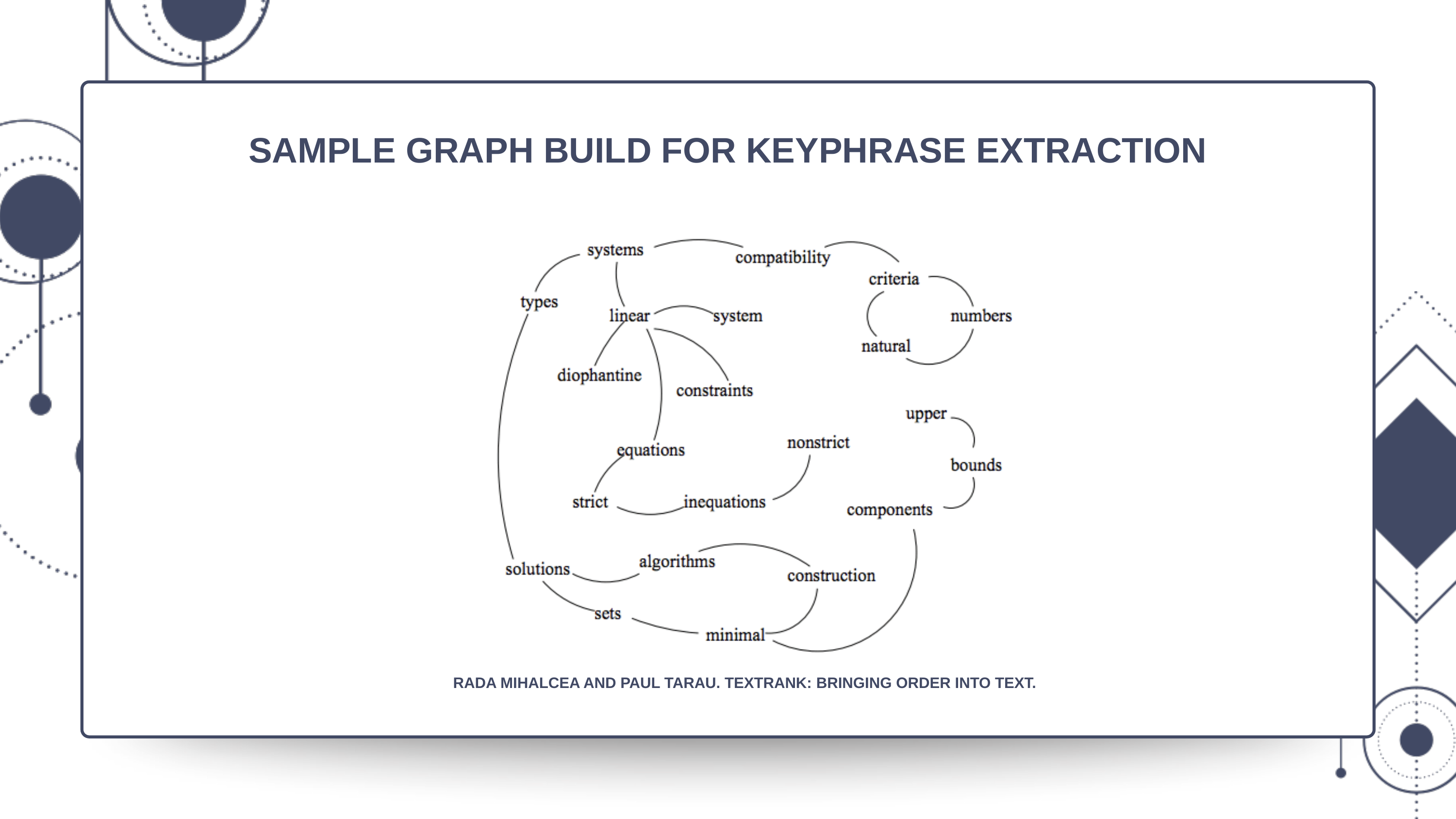

SAMPLE GRAPH BUILD FOR KEYPHRASE EXTRACTION

RADA MIHALCEA AND PAUL TARAU. TEXTRANK: BRINGING ORDER INTO TEXT.